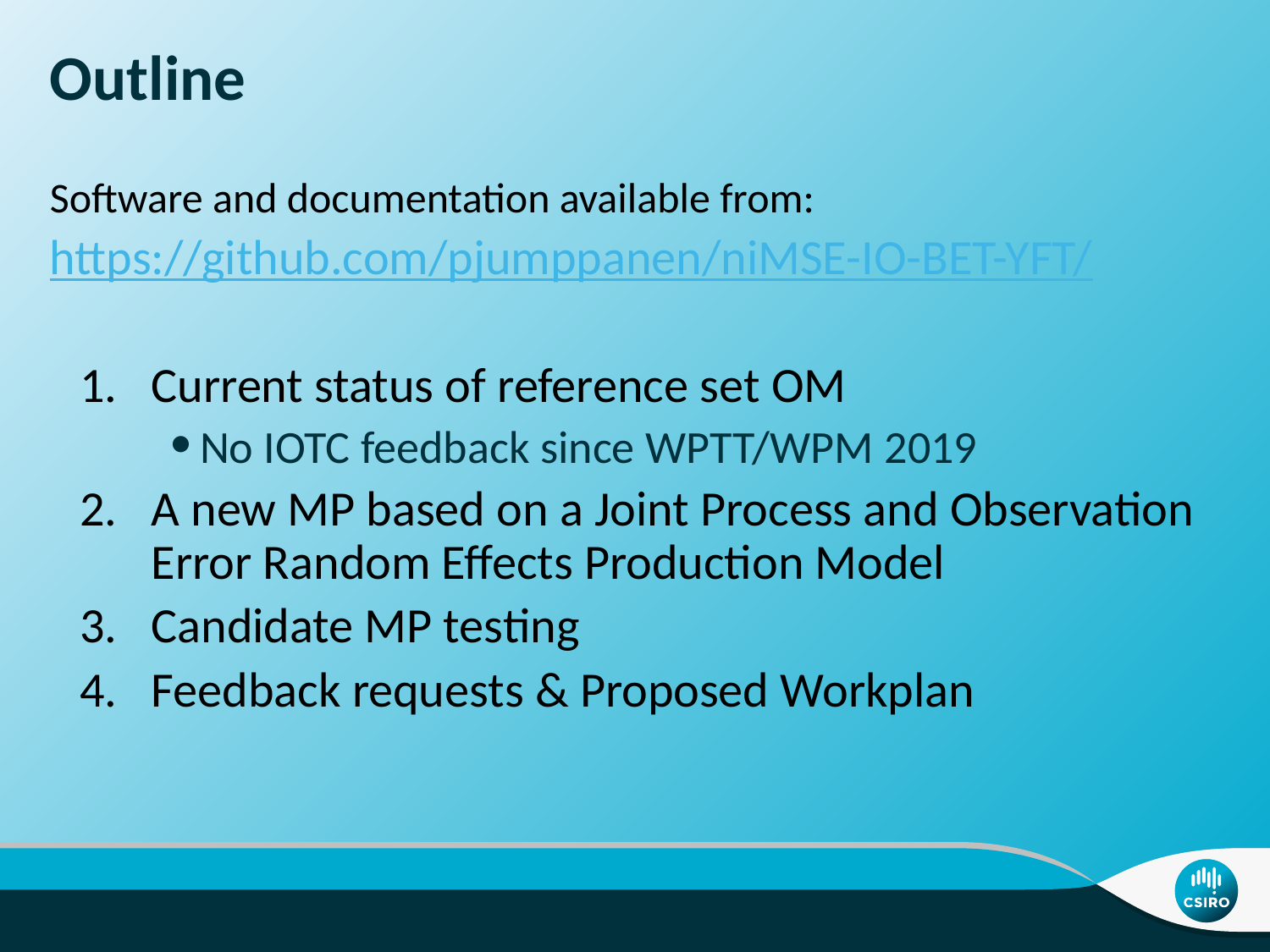

# Outline
Software and documentation available from:
https://github.com/pjumppanen/niMSE-IO-BET-YFT/

Current status of reference set OM
No IOTC feedback since WPTT/WPM 2019
A new MP based on a Joint Process and Observation Error Random Effects Production Model
Candidate MP testing
Feedback requests & Proposed Workplan